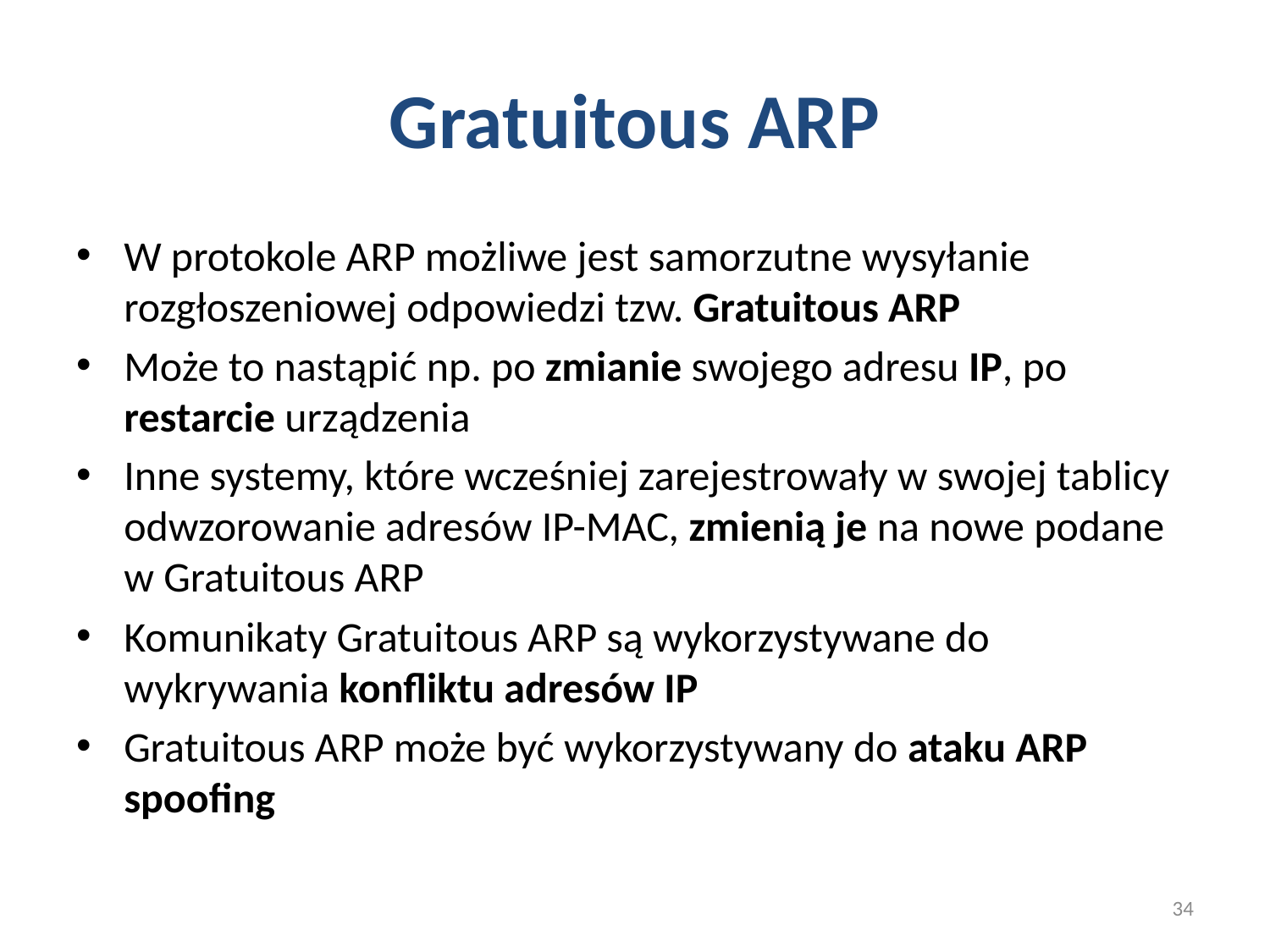

# Gratuitous ARP
W protokole ARP możliwe jest samorzutne wysyłanie rozgłoszeniowej odpowiedzi tzw. Gratuitous ARP
Może to nastąpić np. po zmianie swojego adresu IP, po restarcie urządzenia
Inne systemy, które wcześniej zarejestrowały w swojej tablicy odwzorowanie adresów IP-MAC, zmienią je na nowe podane w Gratuitous ARP
Komunikaty Gratuitous ARP są wykorzystywane do wykrywania konfliktu adresów IP
Gratuitous ARP może być wykorzystywany do ataku ARP spoofing
34